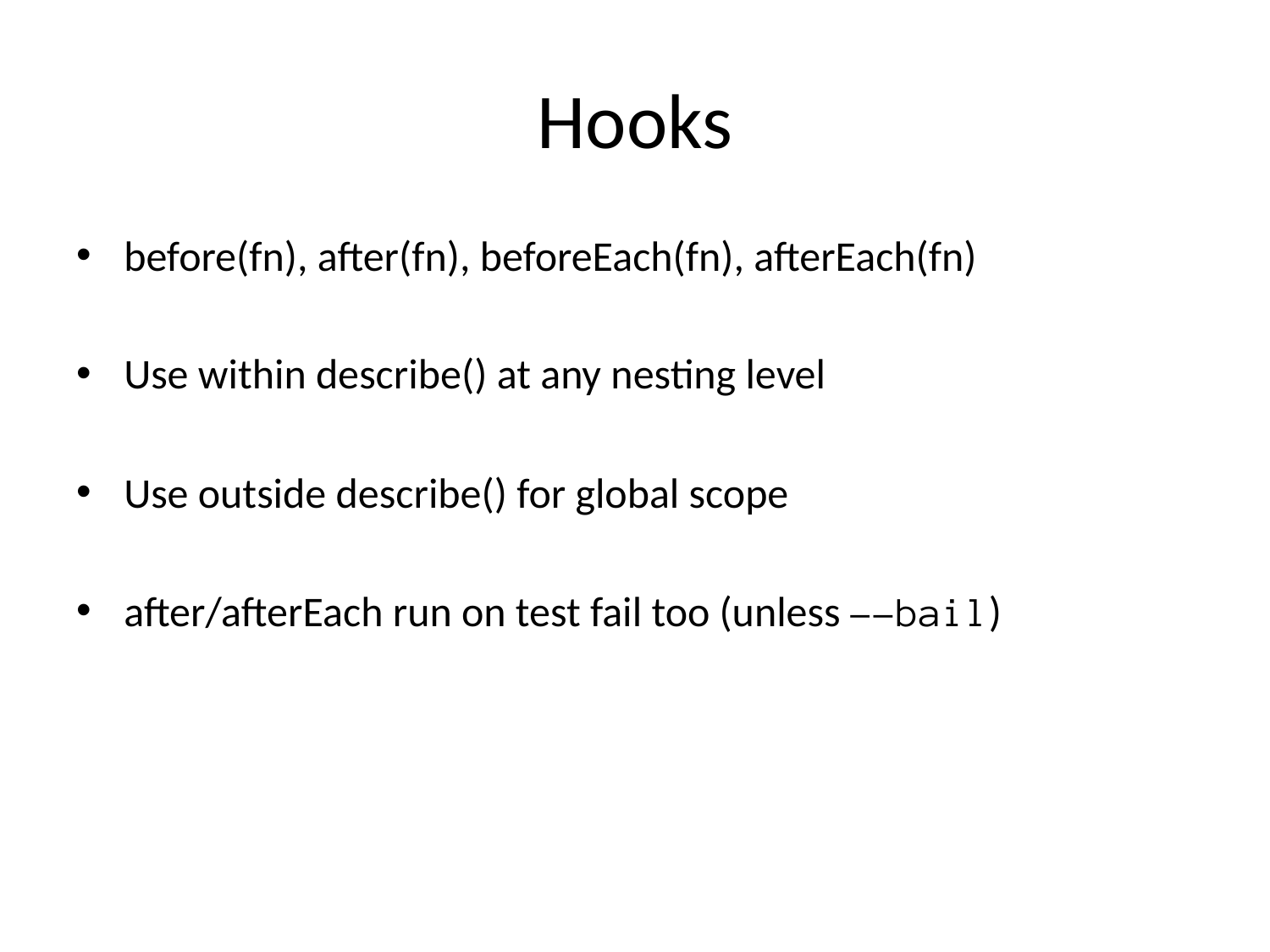

# Hooks
before(fn), after(fn), beforeEach(fn), afterEach(fn)

Use within describe() at any nesting level

Use outside describe() for global scope

after/afterEach run on test fail too (unless --bail)